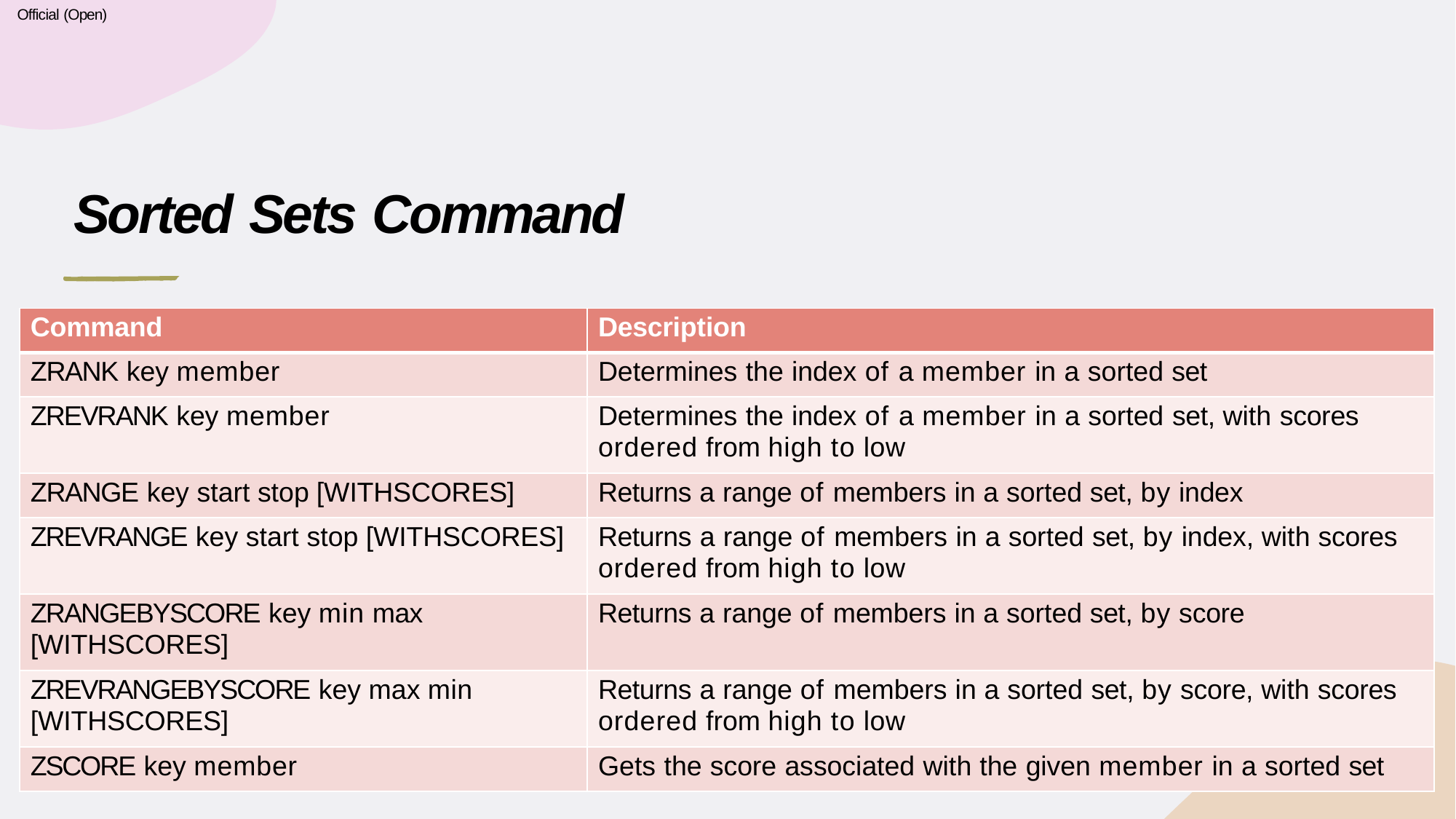

Official (Open)
# Sorted Sets Command

| Command | Description |
| --- | --- |
| ZRANK key member | Determines the index of a member in a sorted set |
| ZREVRANK key member | Determines the index of a member in a sorted set, with scores ordered from high to low |
| ZRANGE key start stop [WITHSCORES] | Returns a range of members in a sorted set, by index |
| ZREVRANGE key start stop [WITHSCORES] | Returns a range of members in a sorted set, by index, with scores ordered from high to low |
| ZRANGEBYSCORE key min max [WITHSCORES] | Returns a range of members in a sorted set, by score |
| ZREVRANGEBYSCORE key max min [WITHSCORES] | Returns a range of members in a sorted set, by score, with scores ordered from high to low |
| ZSCORE key member | Gets the score associated with the given member in a sorted set |